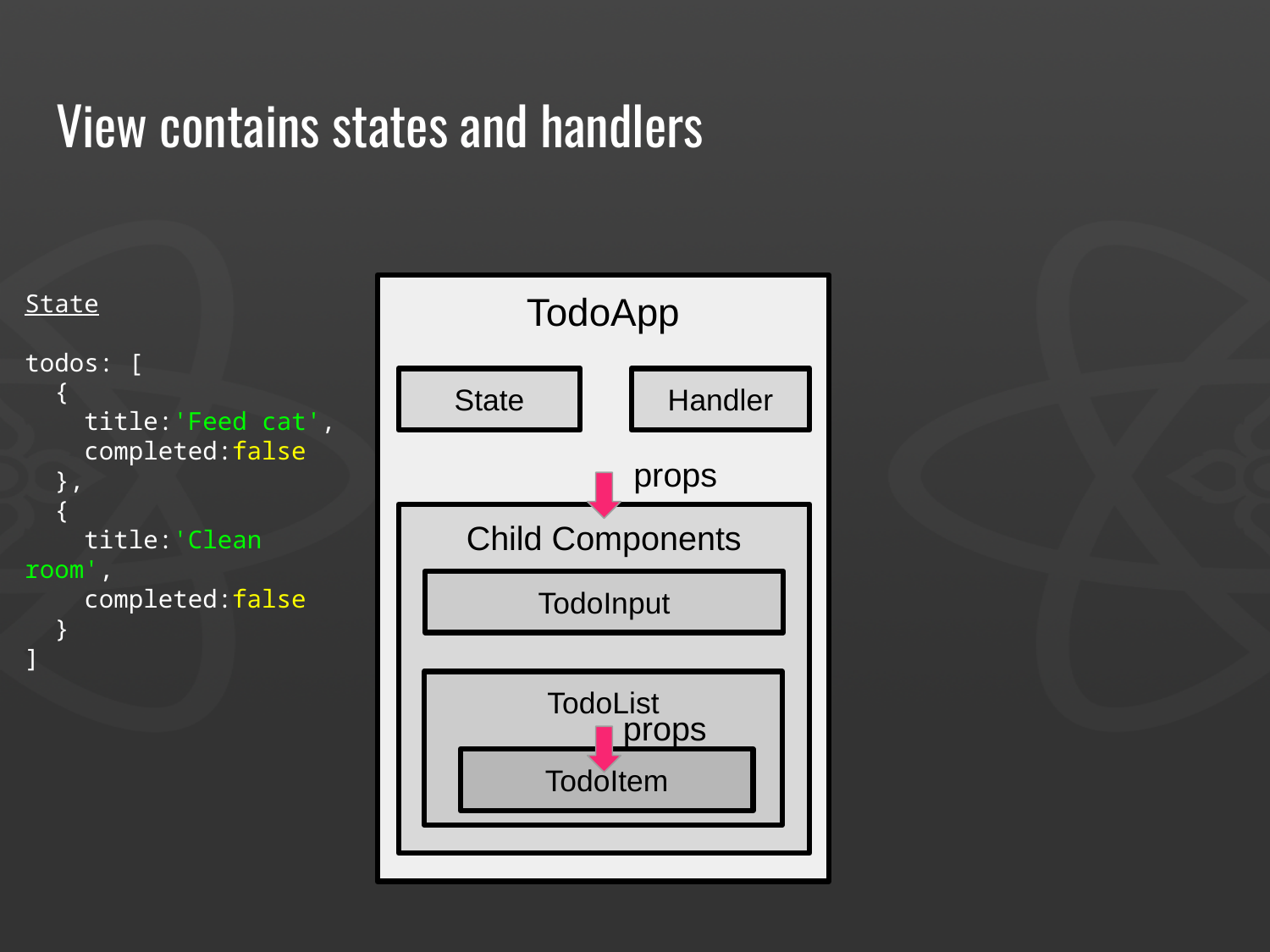

# View contains states and handlers
State

todos: [
  {
    title:'Feed cat',
    completed:false
  },
  {
    title:'Clean room',
    completed:false
  }
]
TodoApp
State
Handler
props

Child Components
TodoInput
TodoList
props

TodoItem